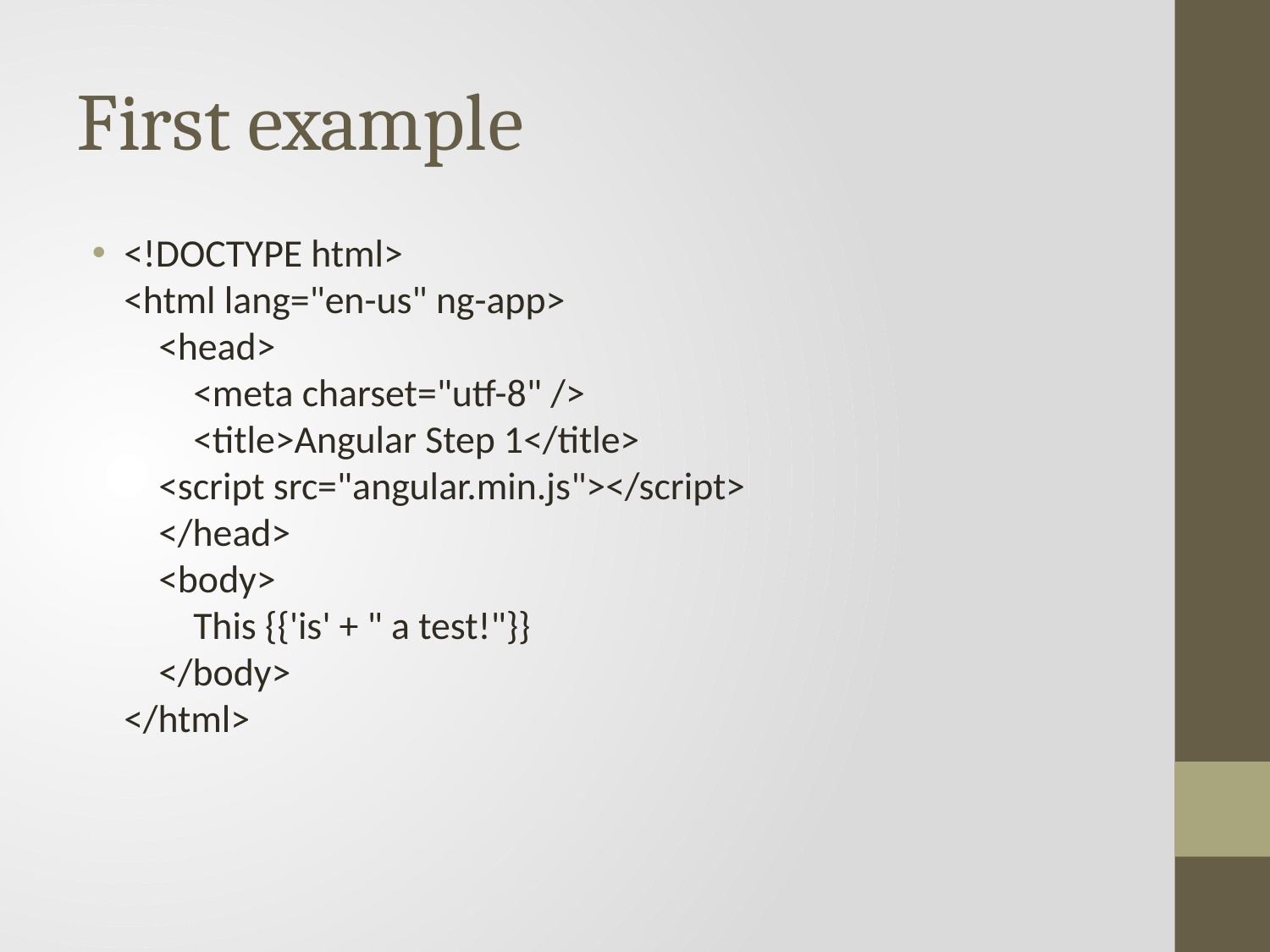

# First example
<!DOCTYPE html>
<html lang="en-us" ng-app>
    <head>
        <meta charset="utf-8" />
        <title>Angular Step 1</title>
    <script src="angular.min.js"></script>
    </head>
    <body>
        This {{'is' + " a test!"}}
    </body>
</html>